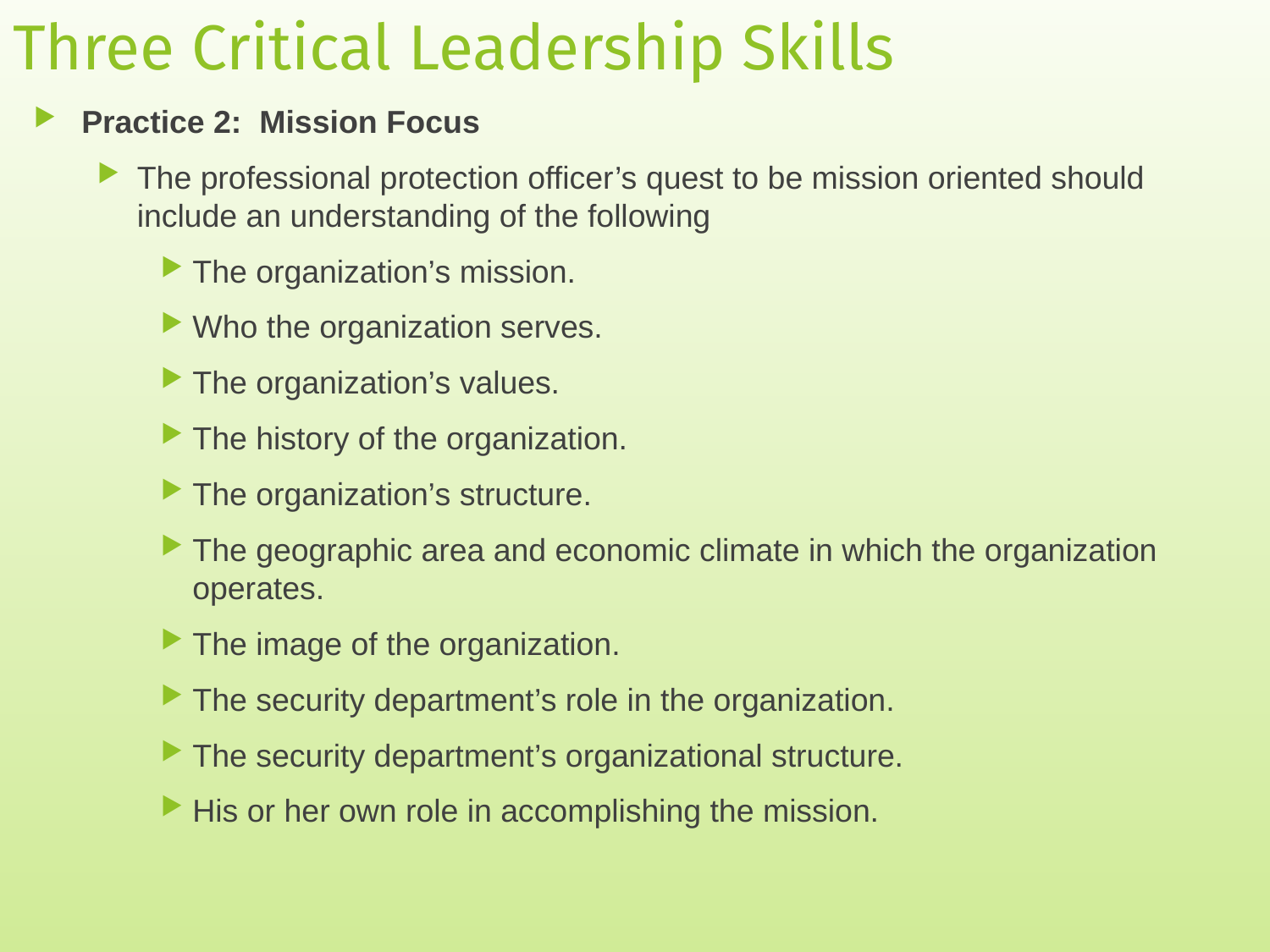

# Three Critical Leadership Skills
Practice 2:  Mission Focus
The professional protection officer’s quest to be mission oriented should include an understanding of the following
The organization’s mission.
Who the organization serves.
The organization’s values.
The history of the organization.
The organization’s structure.
The geographic area and economic climate in which the organization operates.
The image of the organization.
The security department’s role in the organization.
The security department’s organizational structure.
His or her own role in accomplishing the mission.

7